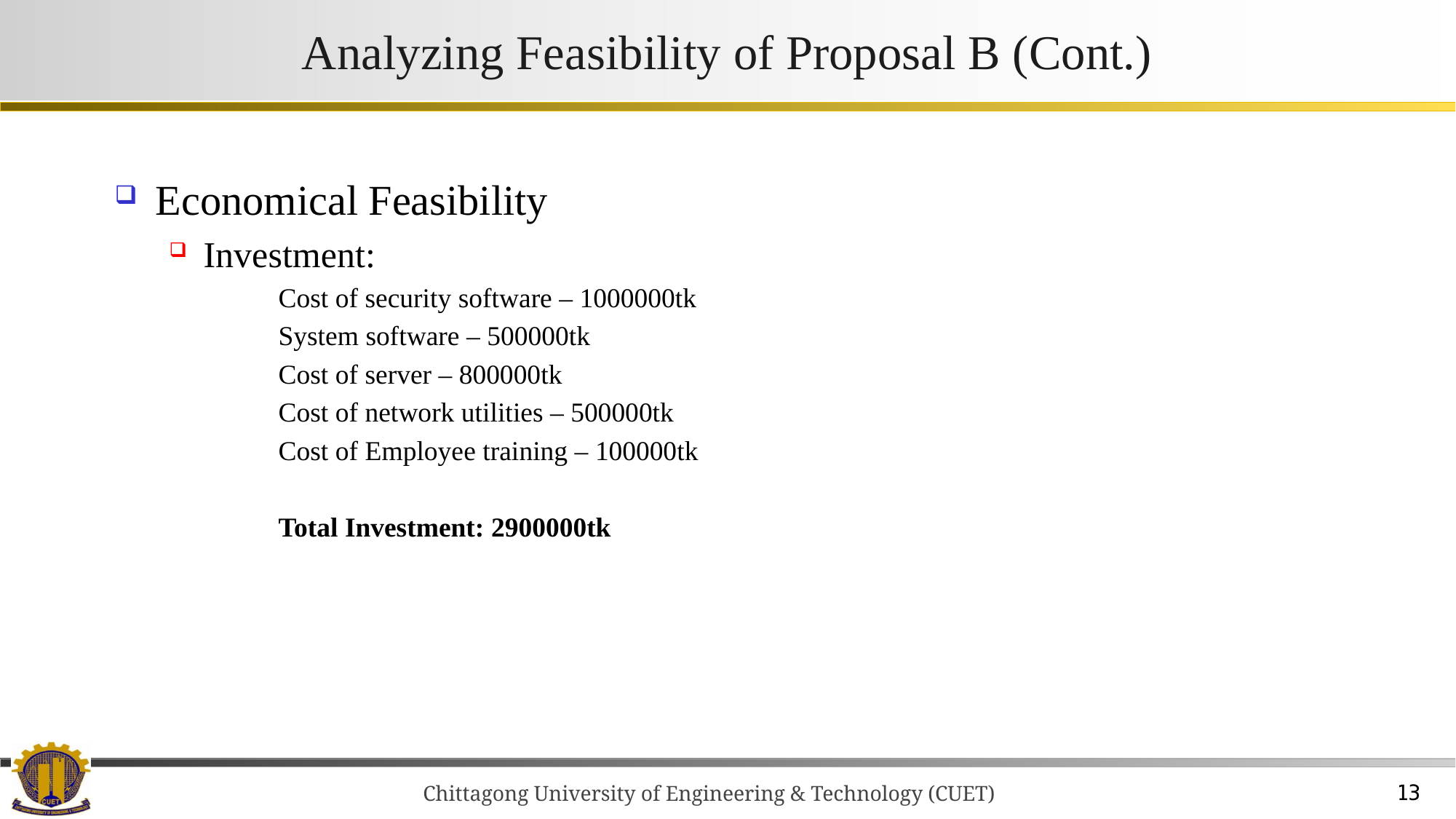

# Analyzing Feasibility of Proposal B (Cont.)
Economical Feasibility
Investment:
	Cost of security software – 1000000tk
	System software – 500000tk
	Cost of server – 800000tk
	Cost of network utilities – 500000tk
	Cost of Employee training – 100000tk

	Total Investment: 2900000tk